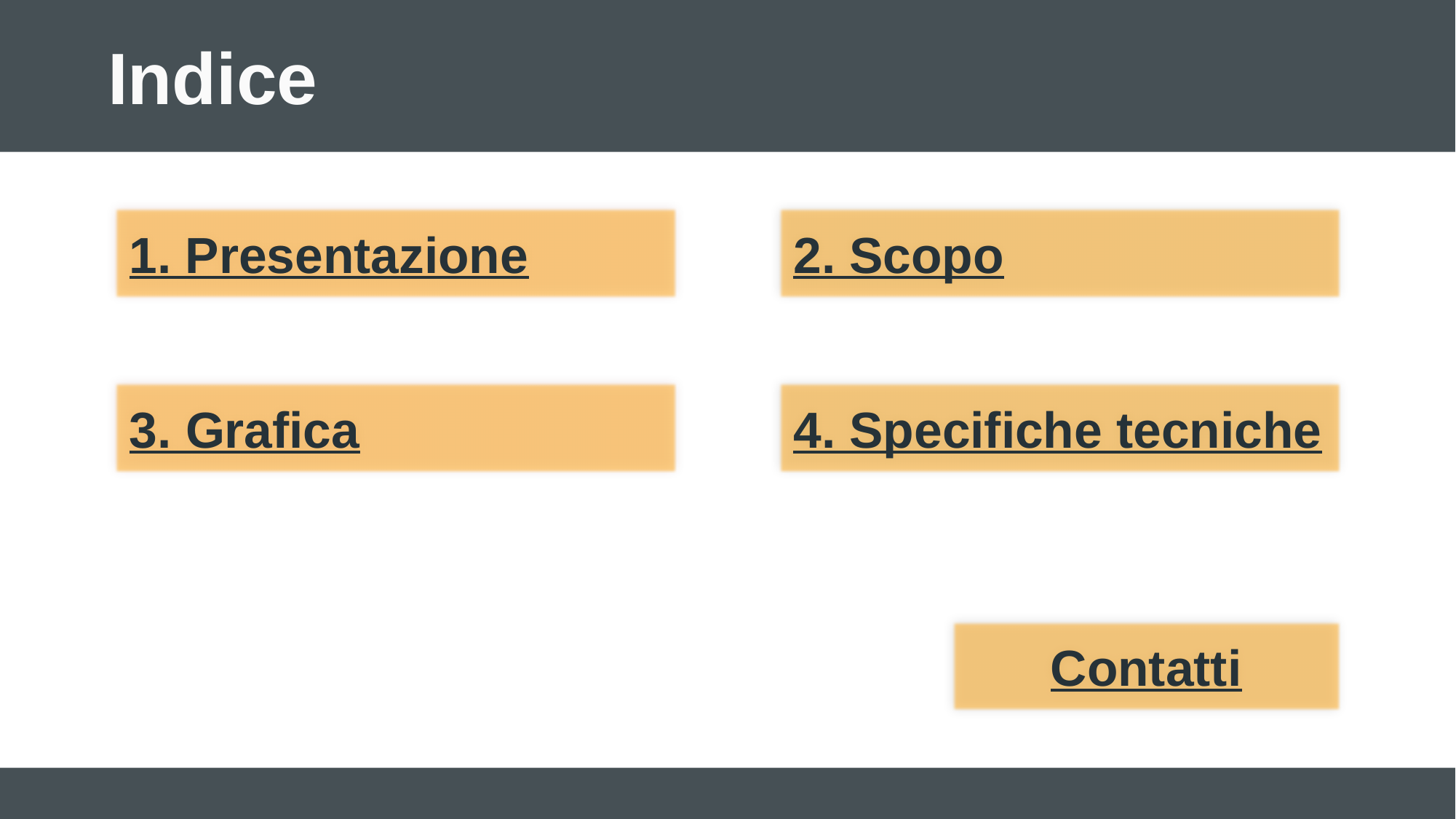

Indice
1. Presentazione
2. Scopo
3. Grafica
4. Specifiche tecniche
Contatti